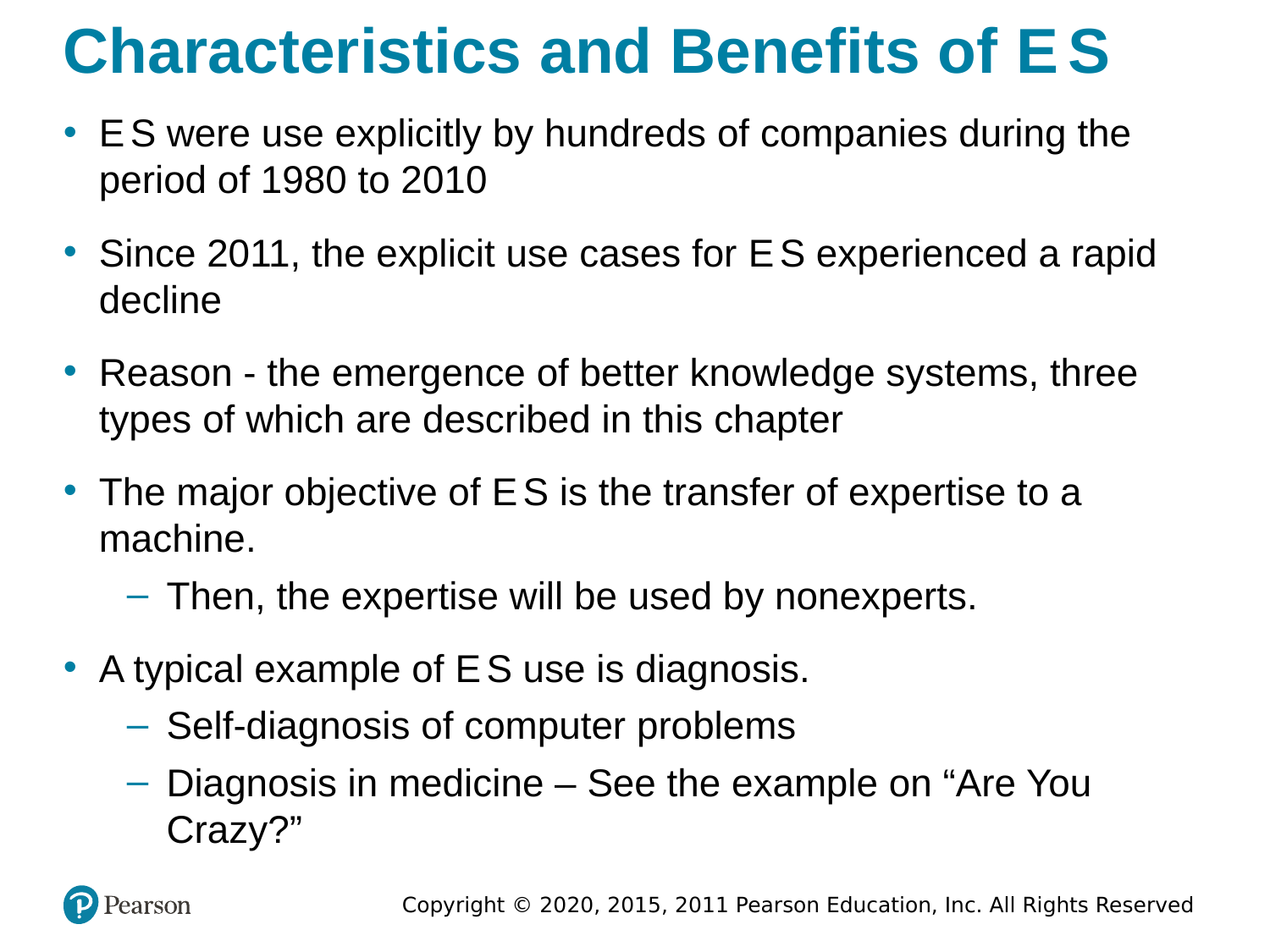

# Characteristics and Benefits of E S
E S were use explicitly by hundreds of companies during the period of 1980 to 2010
Since 2011, the explicit use cases for E S experienced a rapid decline
Reason - the emergence of better knowledge systems, three types of which are described in this chapter
The major objective of E S is the transfer of expertise to a machine.
Then, the expertise will be used by nonexperts.
A typical example of E S use is diagnosis.
Self-diagnosis of computer problems
Diagnosis in medicine – See the example on “Are You Crazy?”